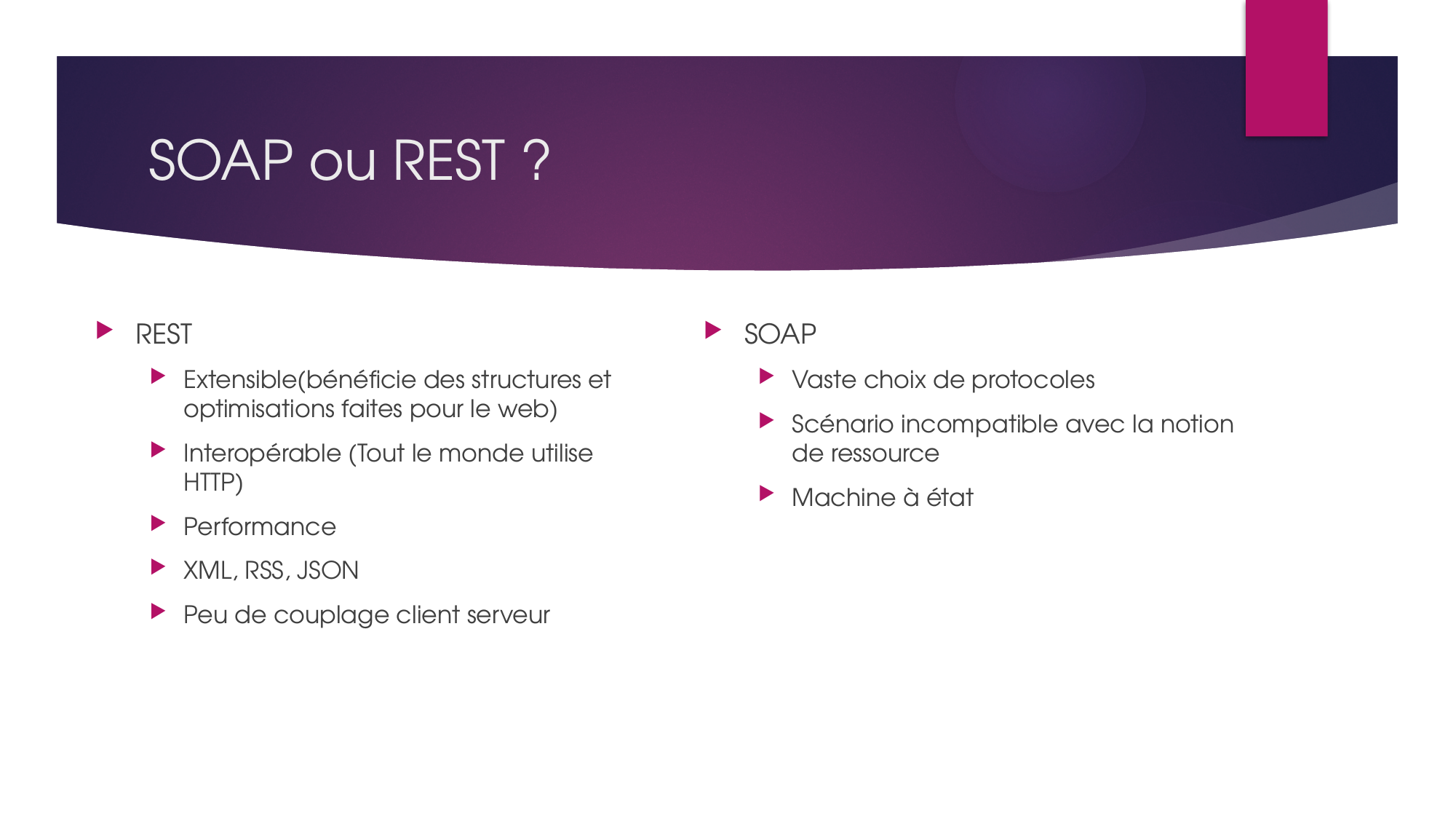

# SOAP ou REST ?
REST
Extensible(bénéficie des structures et optimisations faites pour le web)
Interopérable (Tout le monde utilise HTTP)
Performance
XML, RSS, JSON
Peu de couplage client serveur

SOAP
Vaste choix de protocoles
Scénario incompatible avec la notion de ressource
Machine à état